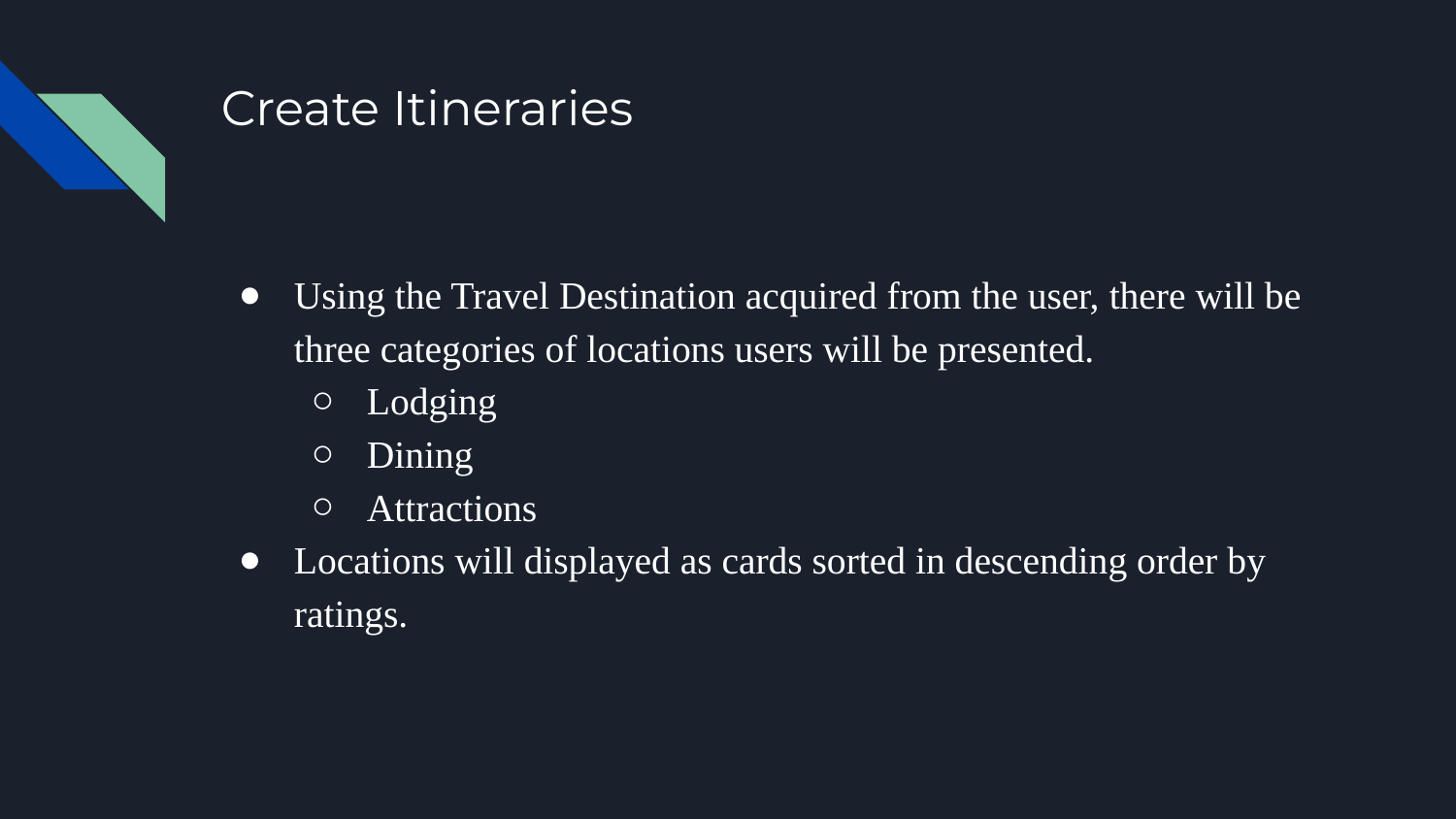

# Create Itineraries
Using the Travel Destination acquired from the user, there will be three categories of locations users will be presented.
Lodging
Dining
Attractions
Locations will displayed as cards sorted in descending order by ratings.